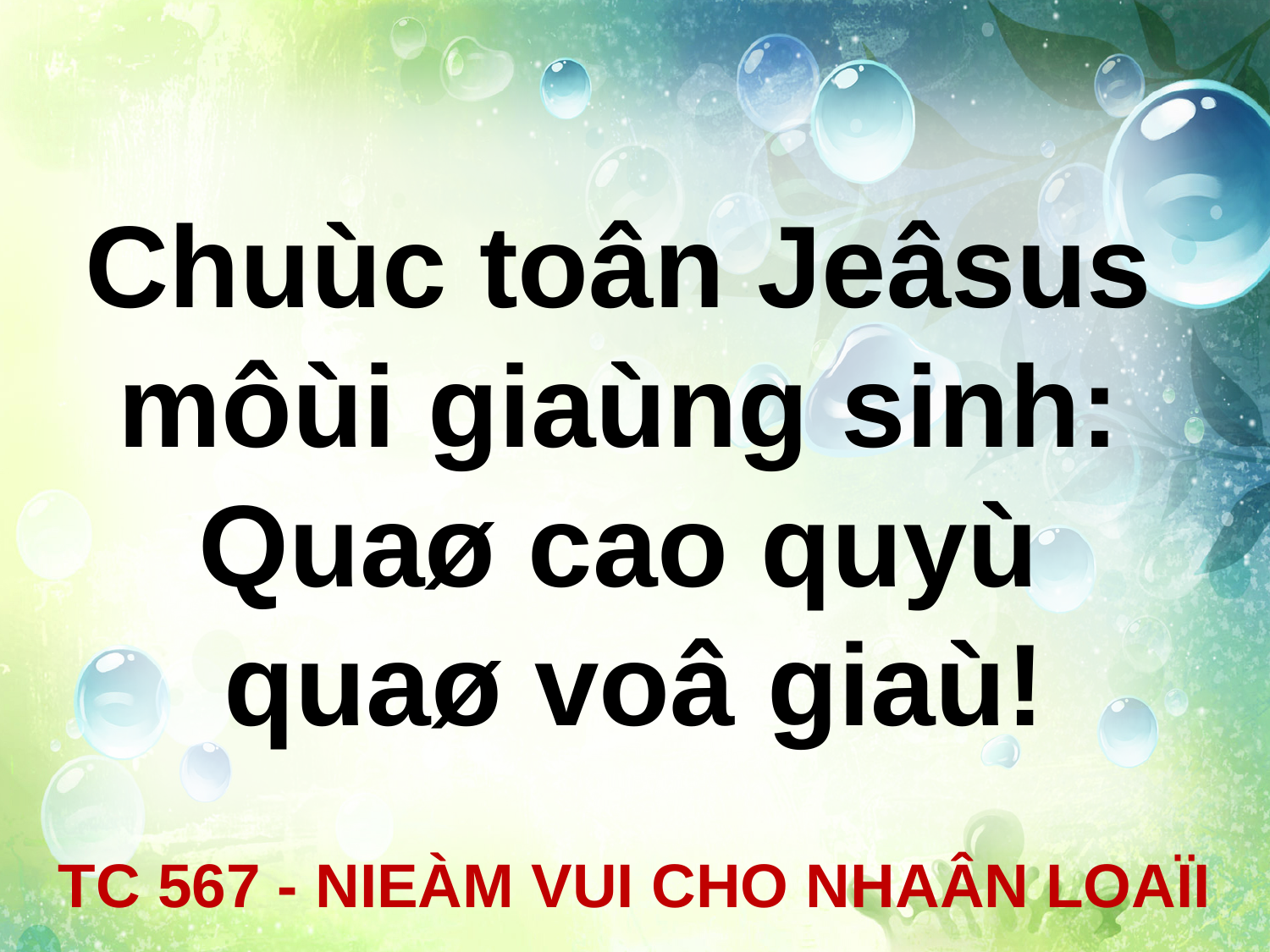

Chuùc toân Jeâsus
môùi giaùng sinh:
Quaø cao quyù
quaø voâ giaù!
TC 567 - NIEÀM VUI CHO NHAÂN LOAÏI